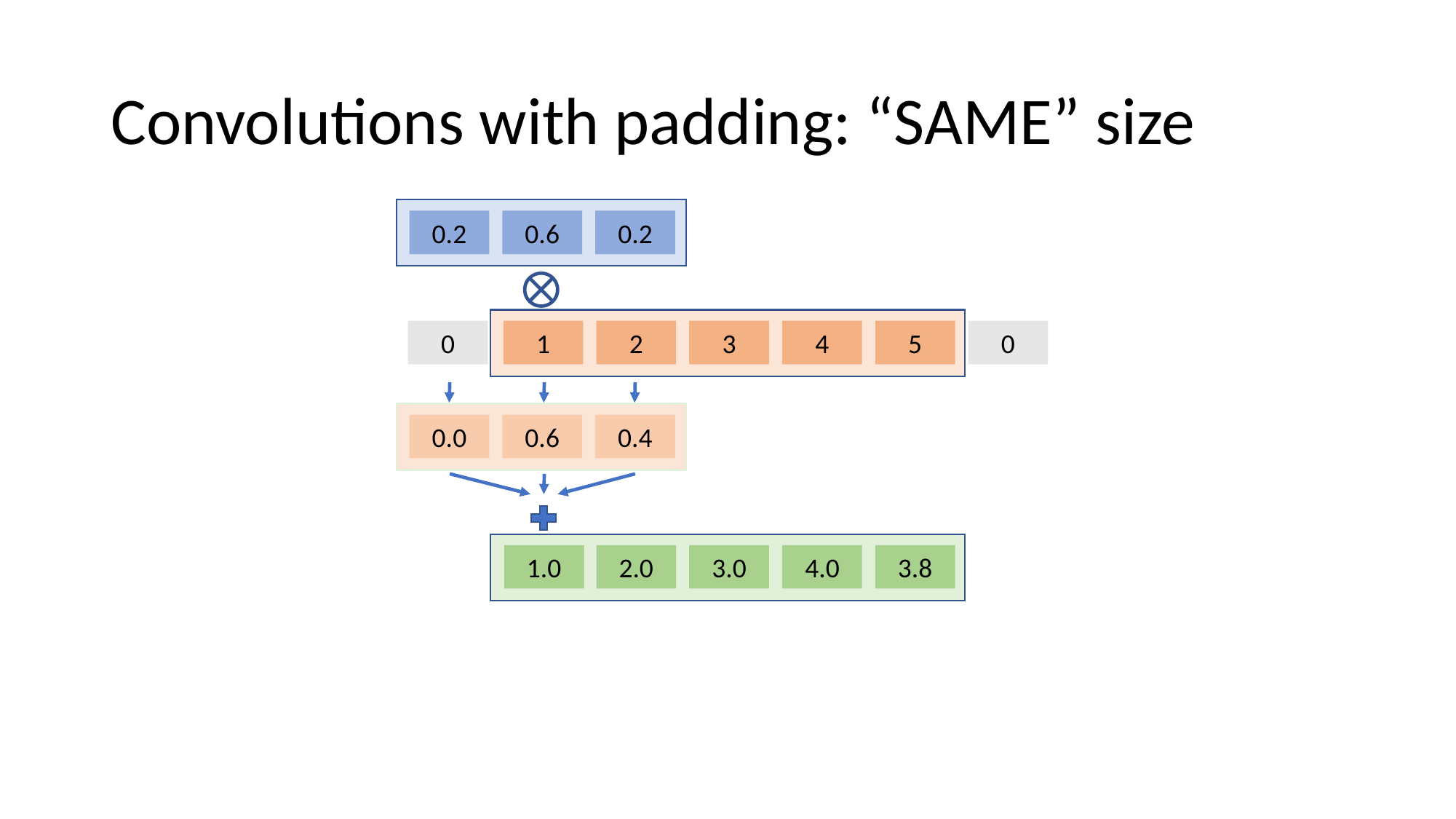

# Convolutions with padding: “SAME” size

0.2
0.6
0.2

0.0
0.6
0.4

0
1
2
3
4
5
0

1.0
2.0
3.0
4.0
3.8